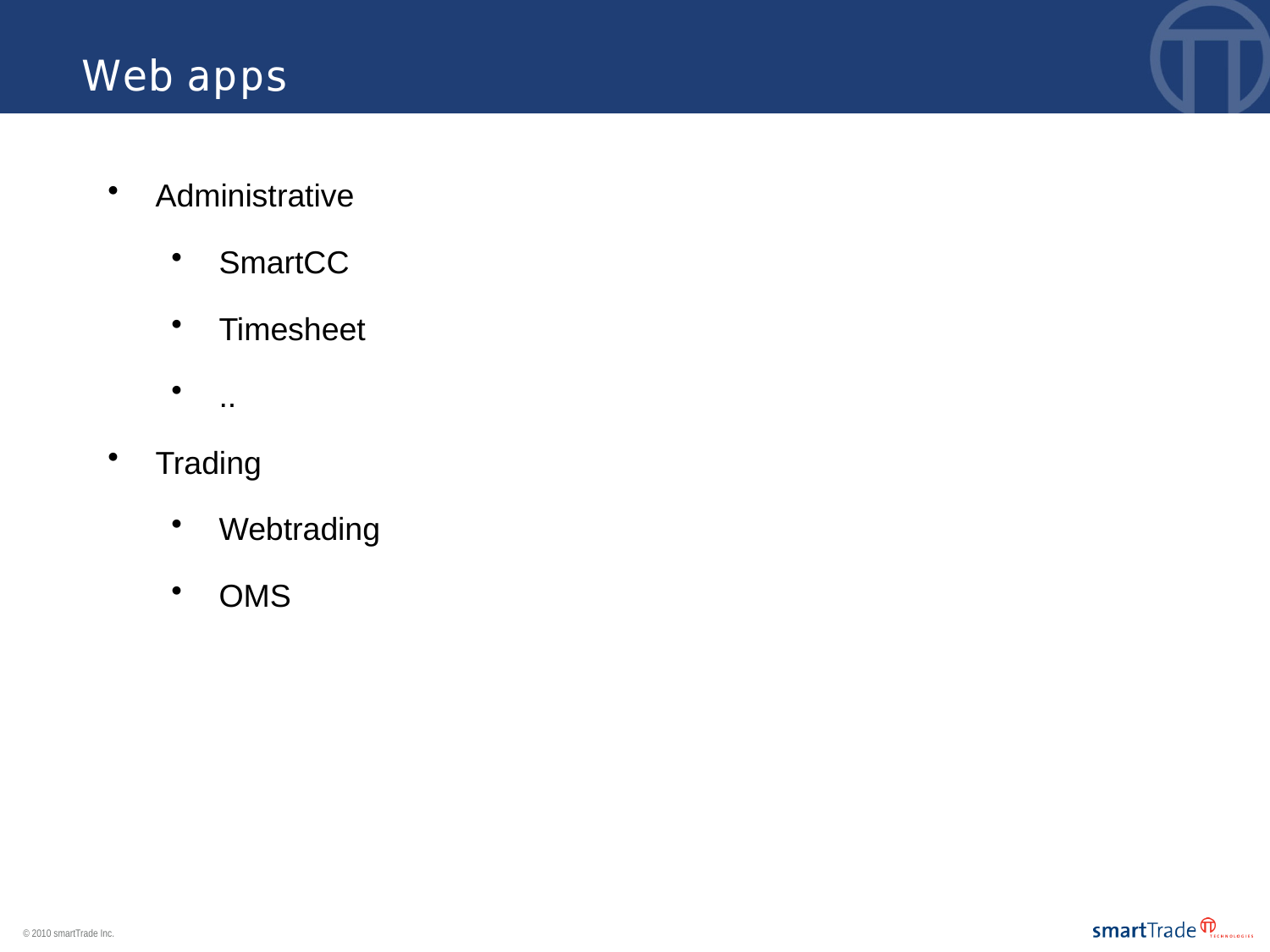

Web apps
Administrative
SmartCC
Timesheet
..
Trading
Webtrading
OMS